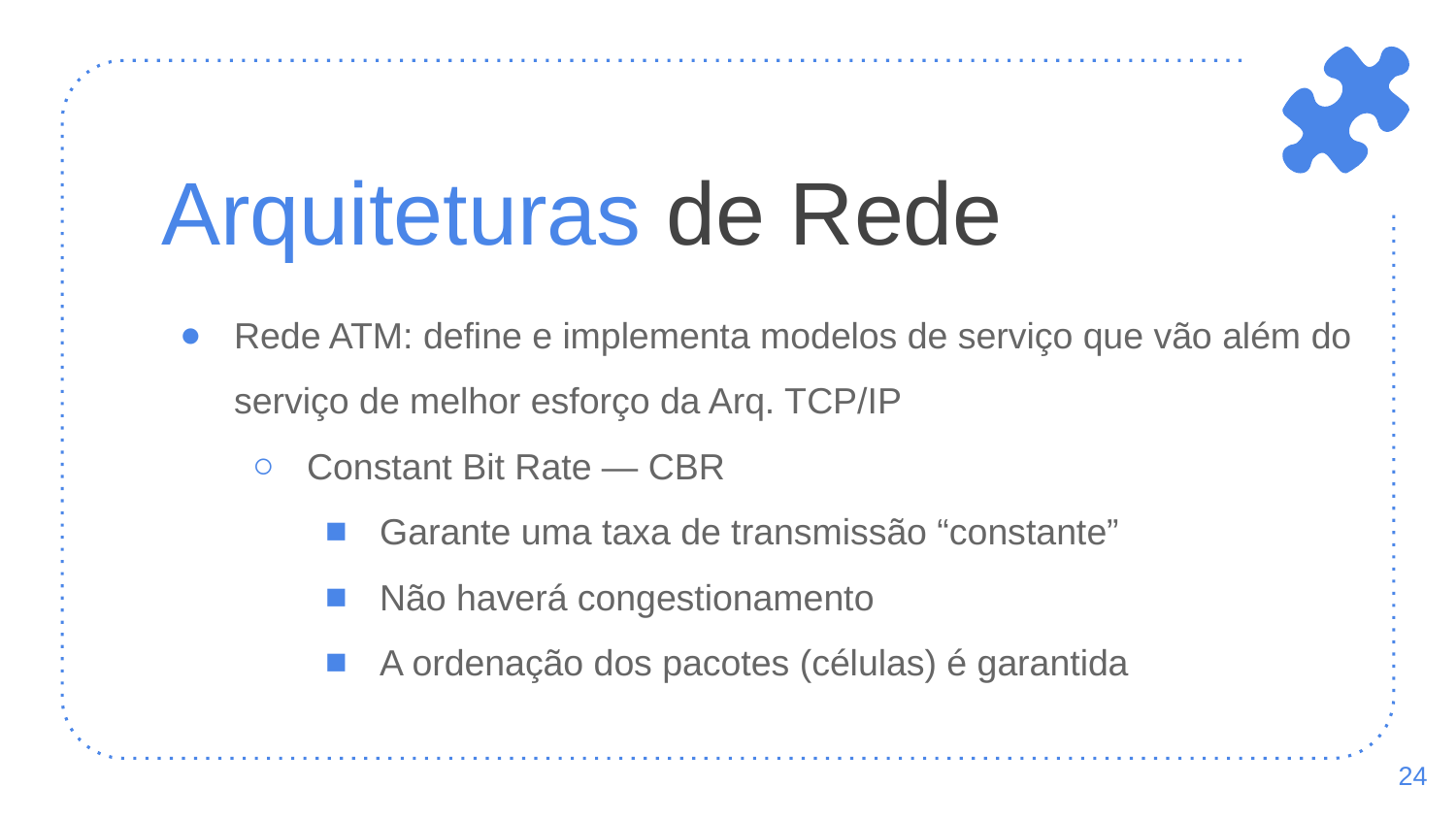

# Arquiteturas de Rede
Rede ATM: define e implementa modelos de serviço que vão além do serviço de melhor esforço da Arq. TCP/IP
Constant Bit Rate — CBR
Garante uma taxa de transmissão “constante”
Não haverá congestionamento
A ordenação dos pacotes (células) é garantida
24